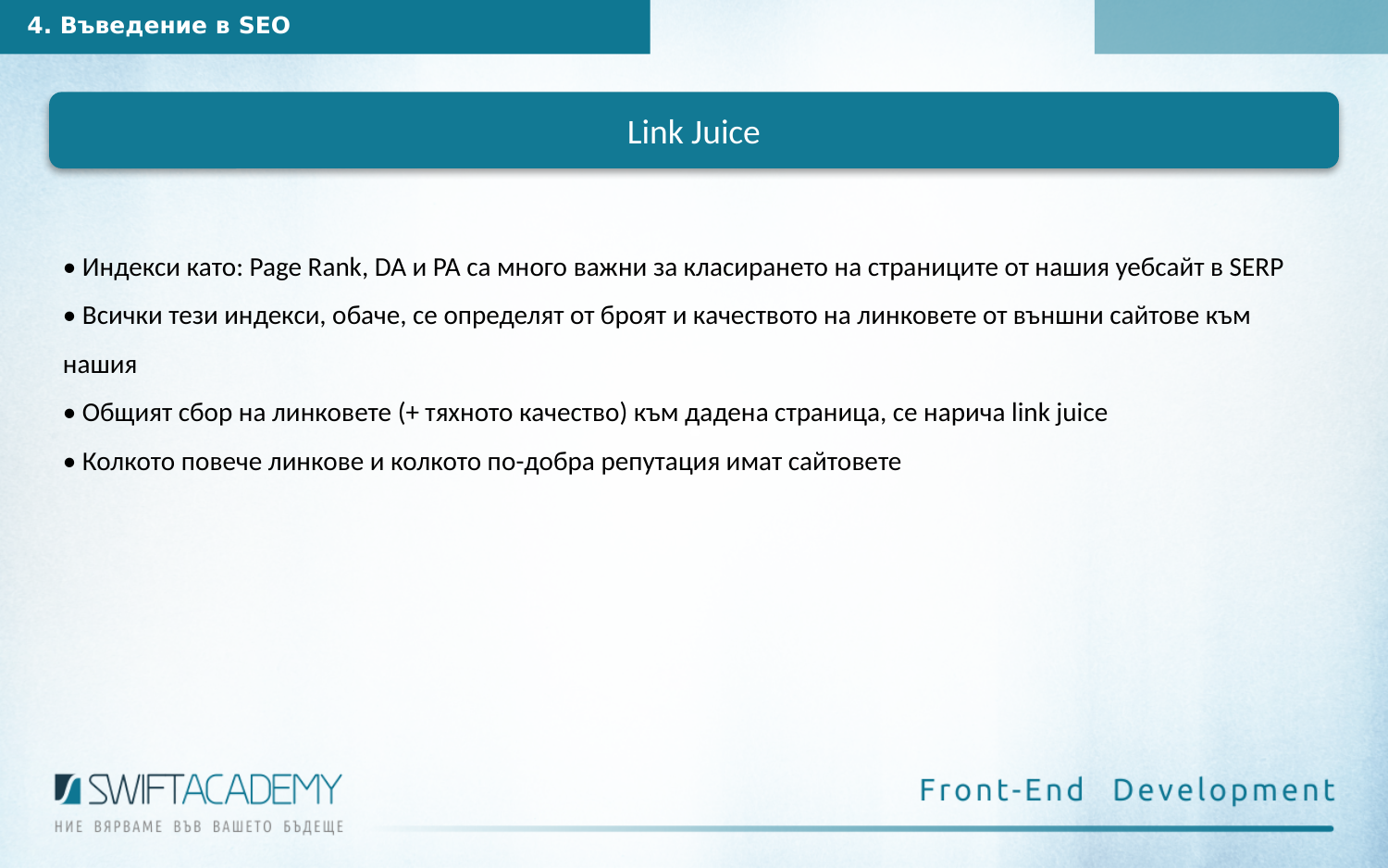

4. Въведение в SEO
Link Juice
• Индекси като: Page Rank, DA и PA са много важни за класирането на страниците от нашия уебсайт в SERP
• Всички тези индекси, обаче, се определят от броят и качеството на линковете от външни сайтове към нашия
• Общият сбор на линковете (+ тяхното качество) към дадена страница, се нарича link juice
• Колкото повече линкове и колкото по-добра репутация имат сайтовете